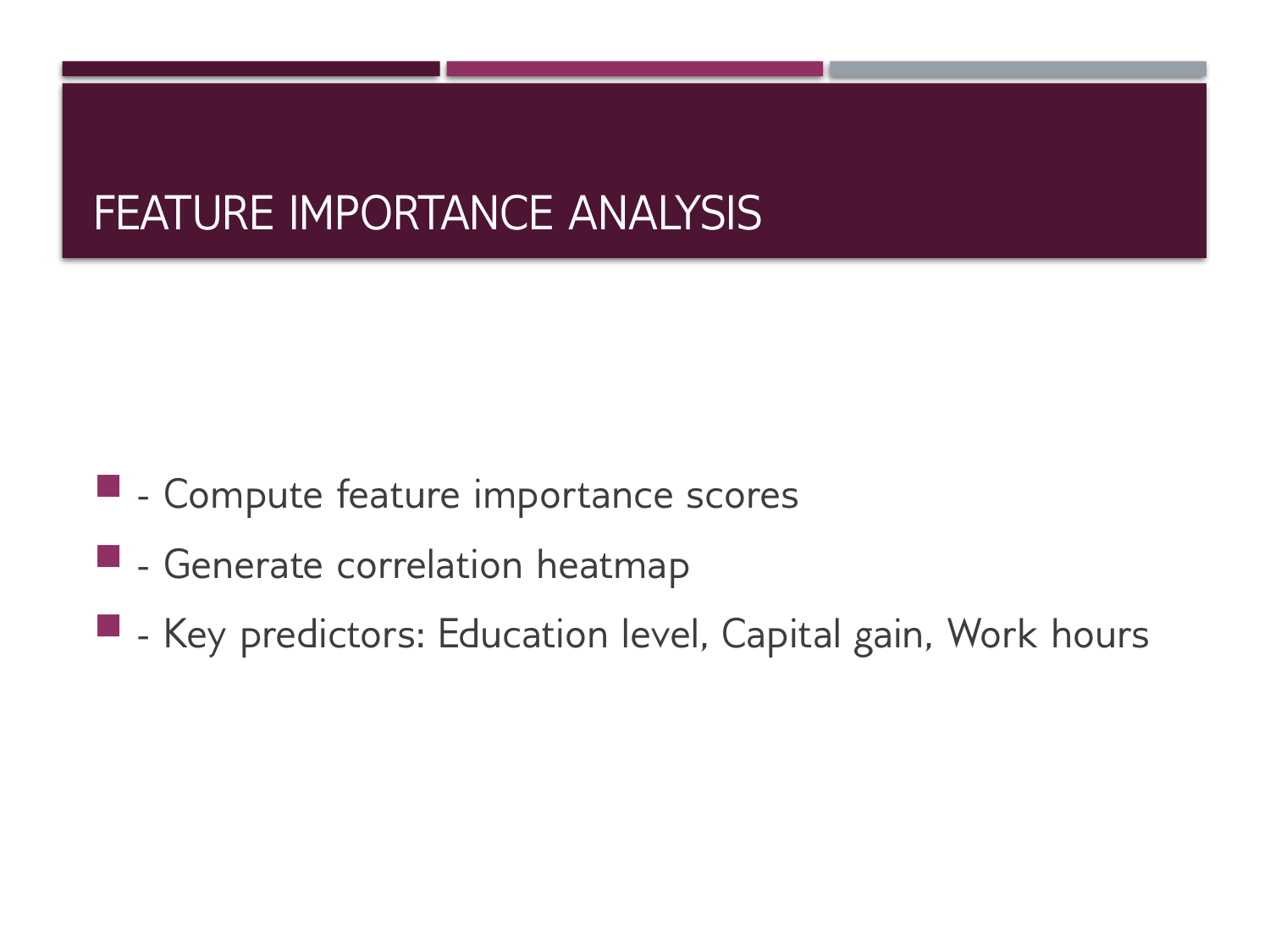

# Feature Importance Analysis
- Compute feature importance scores
- Generate correlation heatmap
- Key predictors: Education level, Capital gain, Work hours